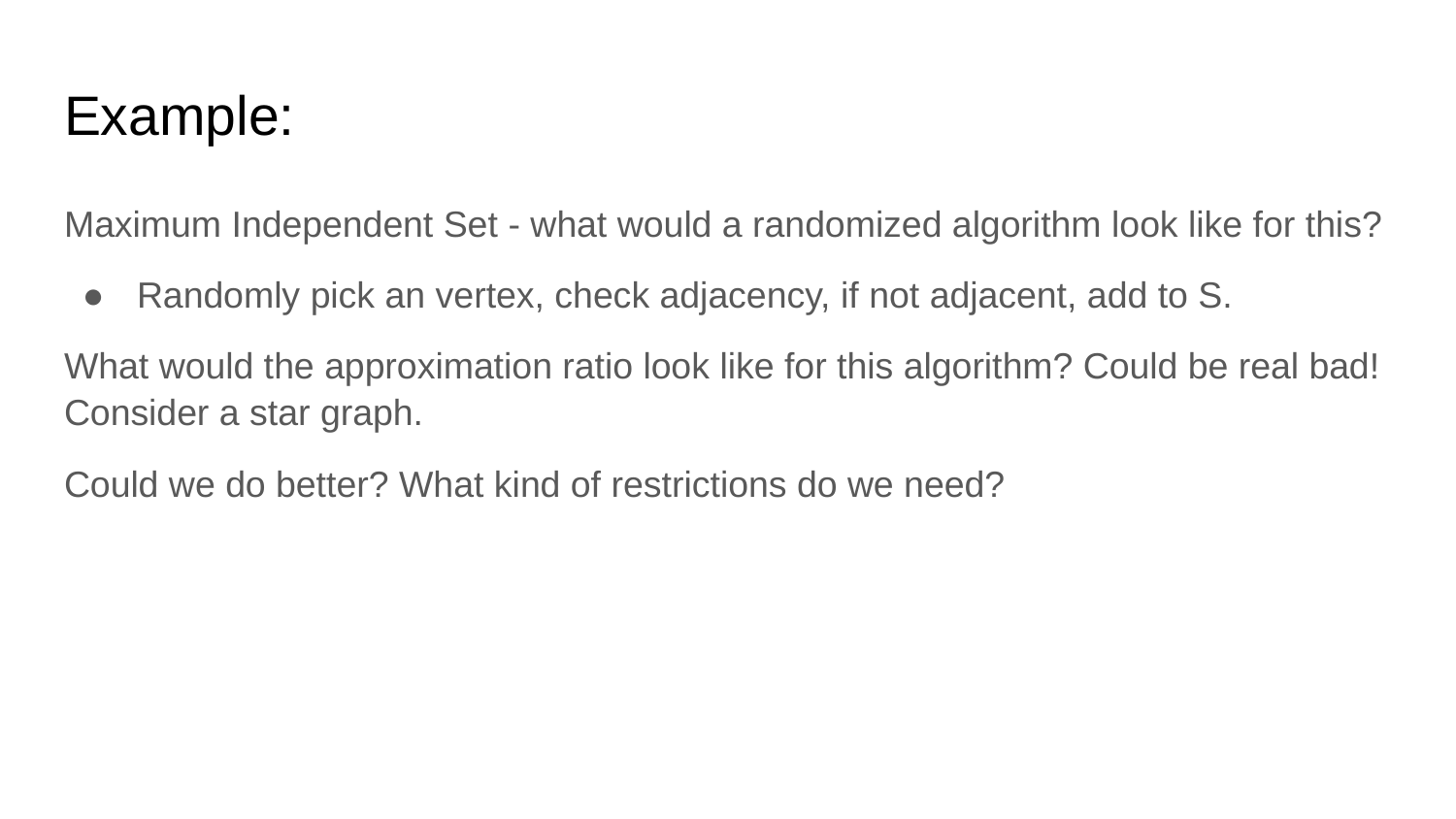

# Example:
Maximum Independent Set - what would a randomized algorithm look like for this?
Randomly pick an vertex, check adjacency, if not adjacent, add to S.
What would the approximation ratio look like for this algorithm? Could be real bad! Consider a star graph.
Could we do better? What kind of restrictions do we need?